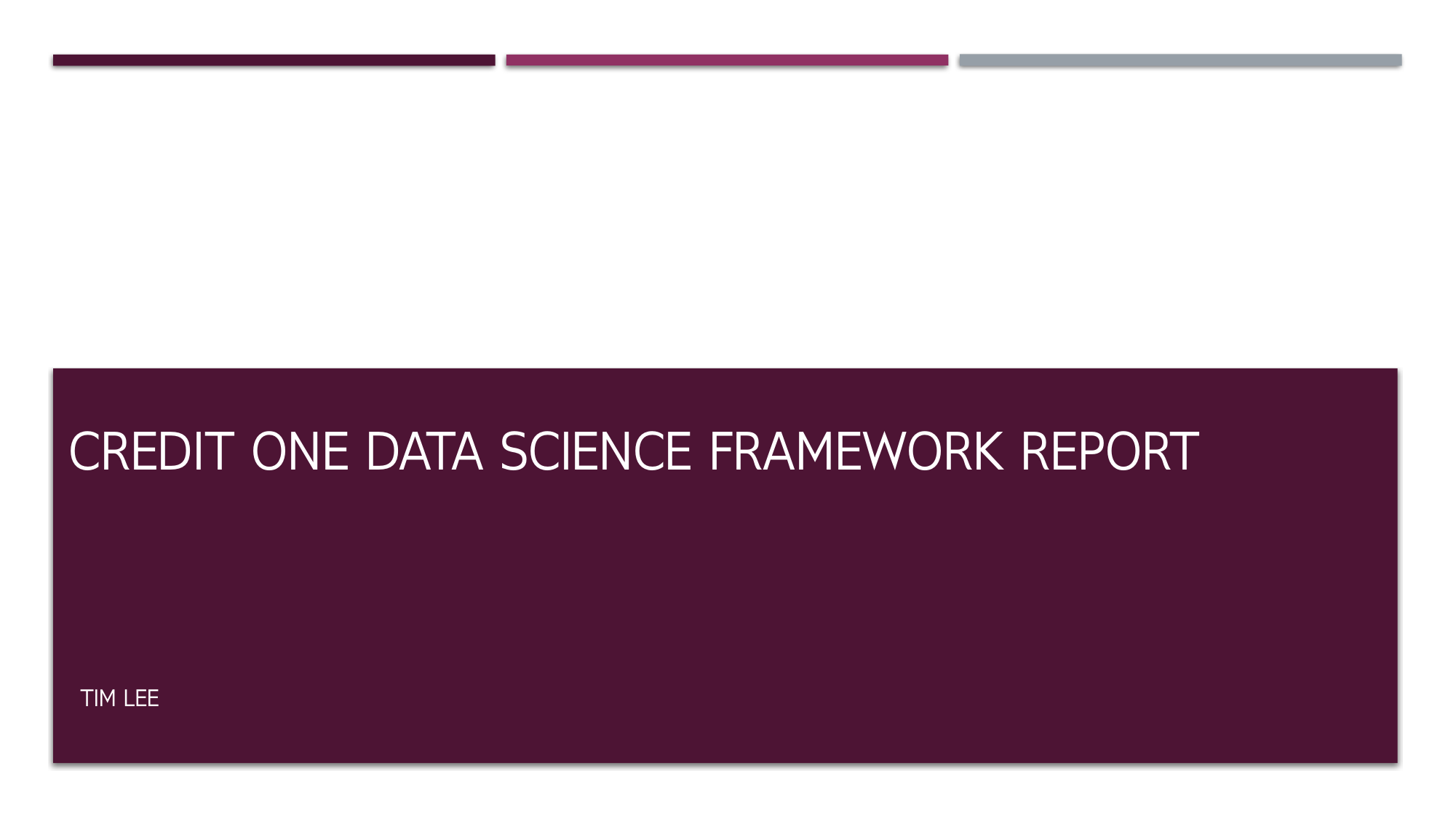

# Credit One data science framework report
Tim lee